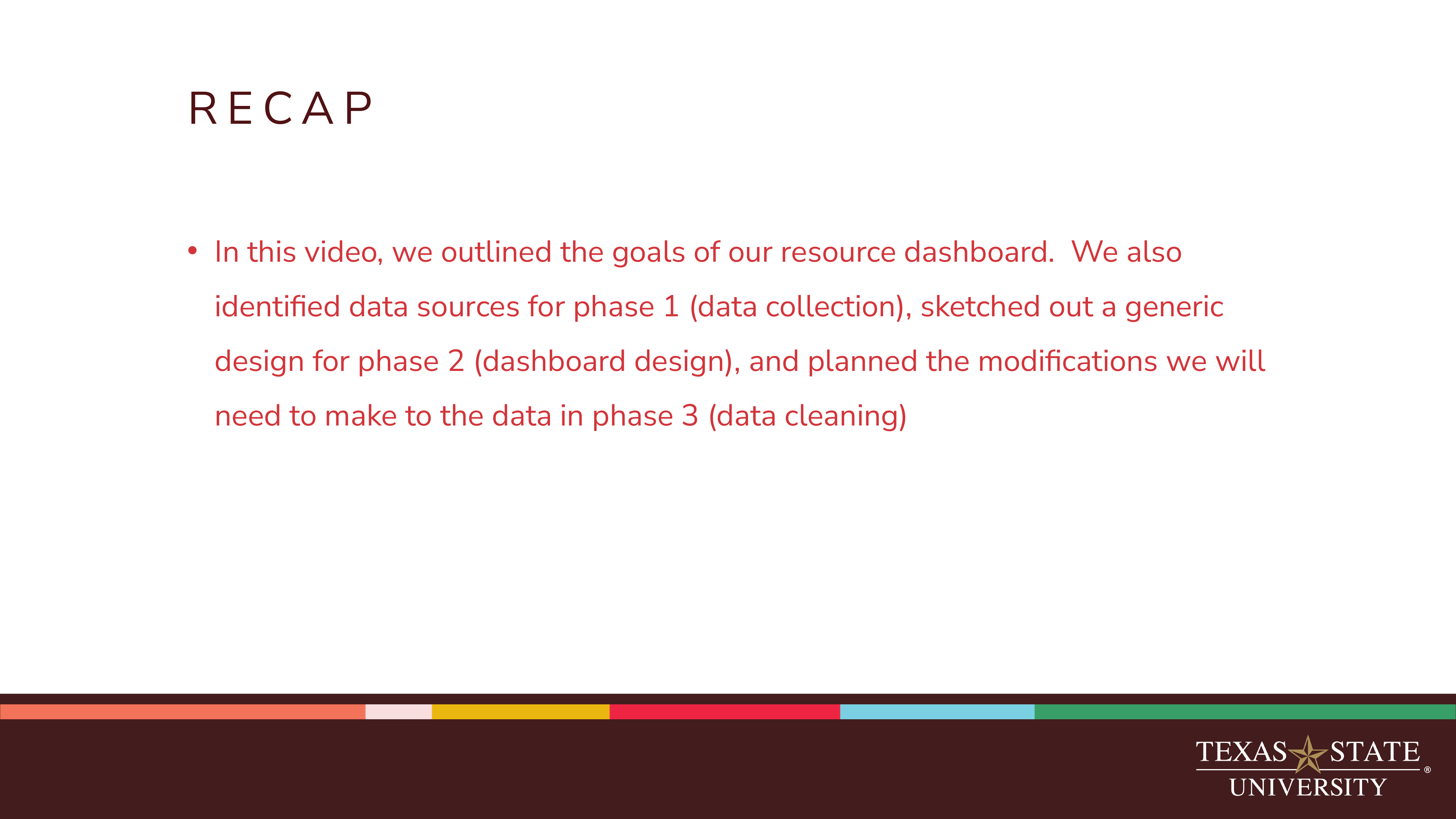

# RECAP
In this video, we outlined the goals of our resource dashboard.  We also identified data sources for phase 1 (data collection), sketched out a generic design for phase 2 (dashboard design), and planned the modifications we will need to make to the data in phase 3 (data cleaning)